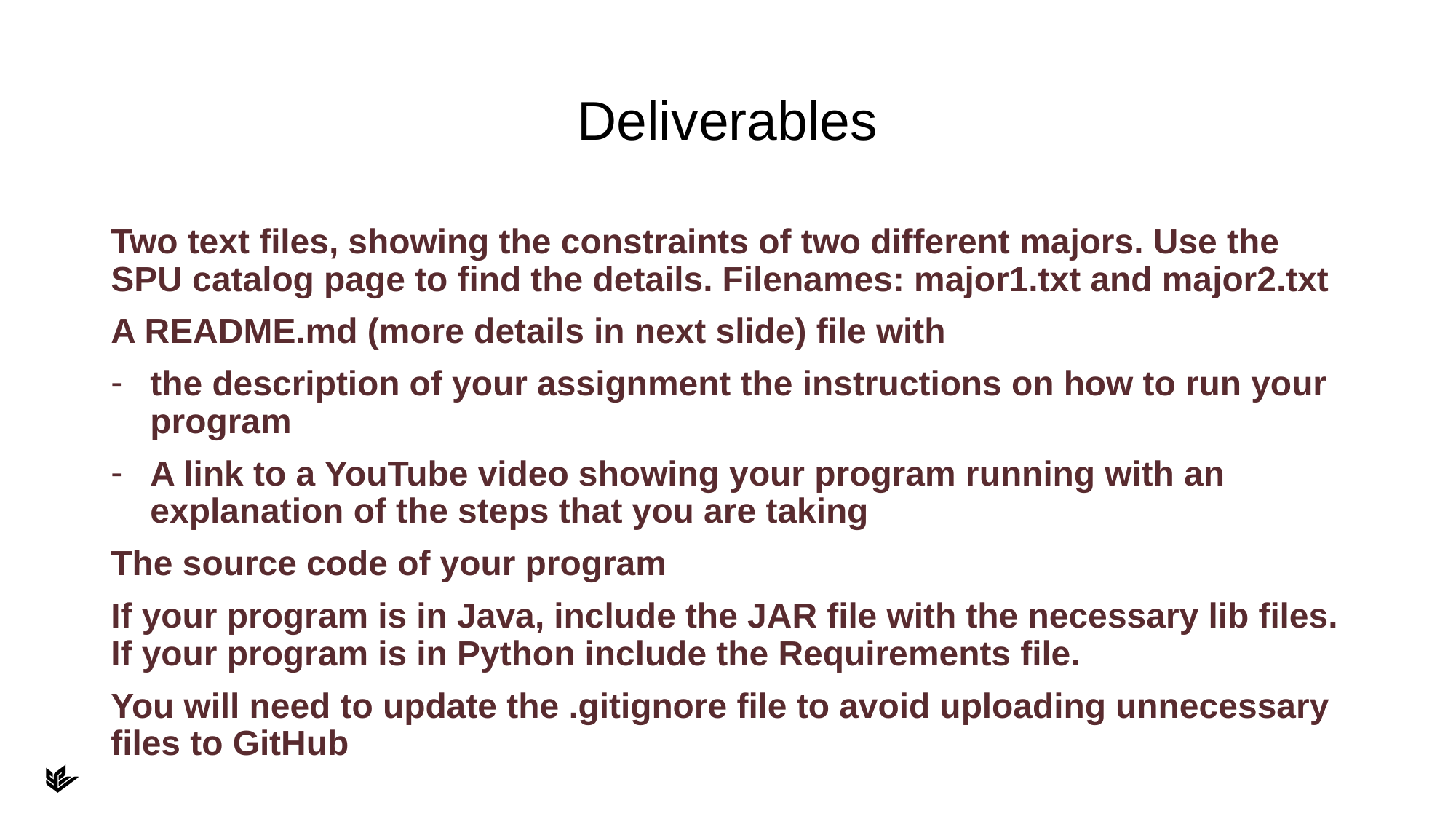

# Deliverables
Two text files, showing the constraints of two different majors. Use the SPU catalog page to find the details. Filenames: major1.txt and major2.txt
A README.md (more details in next slide) file with
the description of your assignment the instructions on how to run your program
A link to a YouTube video showing your program running with an explanation of the steps that you are taking
The source code of your program
If your program is in Java, include the JAR file with the necessary lib files. If your program is in Python include the Requirements file.
You will need to update the .gitignore file to avoid uploading unnecessary files to GitHub